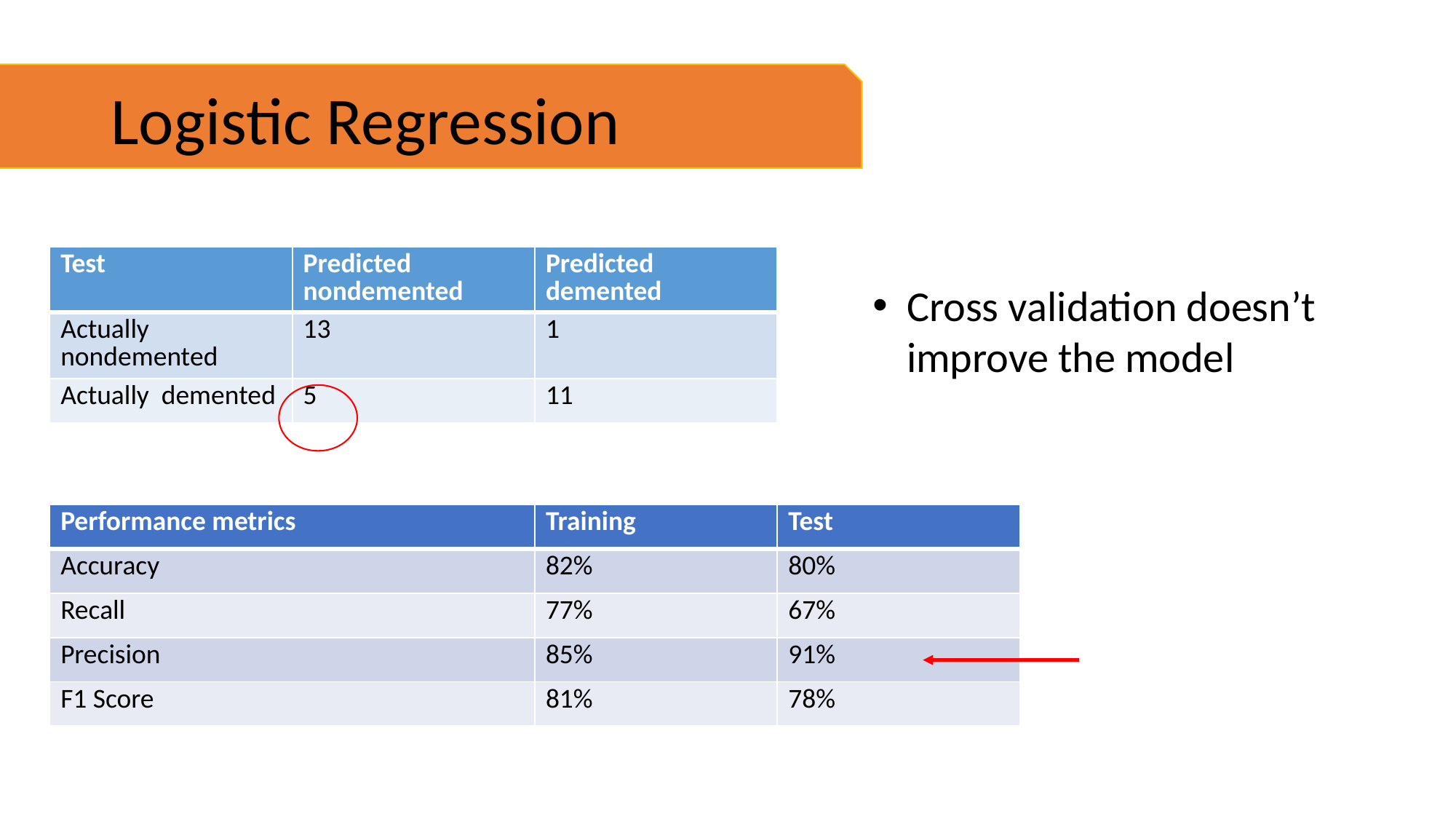

# Logistic Regression

| Test | Predicted nondemented | Predicted demented |
| --- | --- | --- |
| Actually nondemented | 13 | 1 |
| Actually demented | 5 | 11 |
Cross validation doesn’t improve the model

| Performance metrics | Training | Test |
| --- | --- | --- |
| Accuracy | 82% | 80% |
| Recall | 77% | 67% |
| Precision | 85% | 91% |
| F1 Score | 81% | 78% |